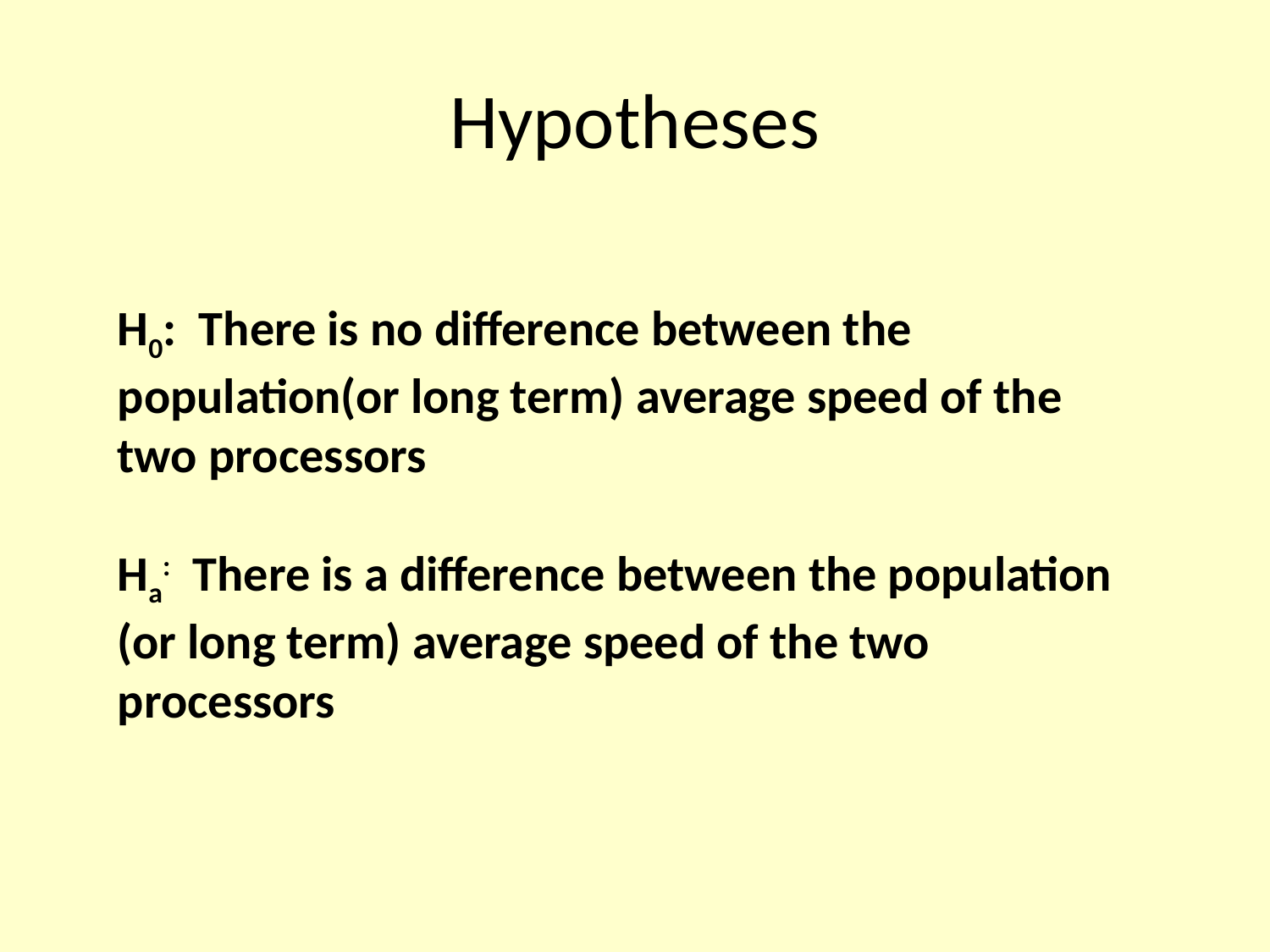

# Hypotheses

H0:  There is no difference between the population(or long term) average speed of the two processors

Ha:  There is a difference between the population (or long term) average speed of the two processors